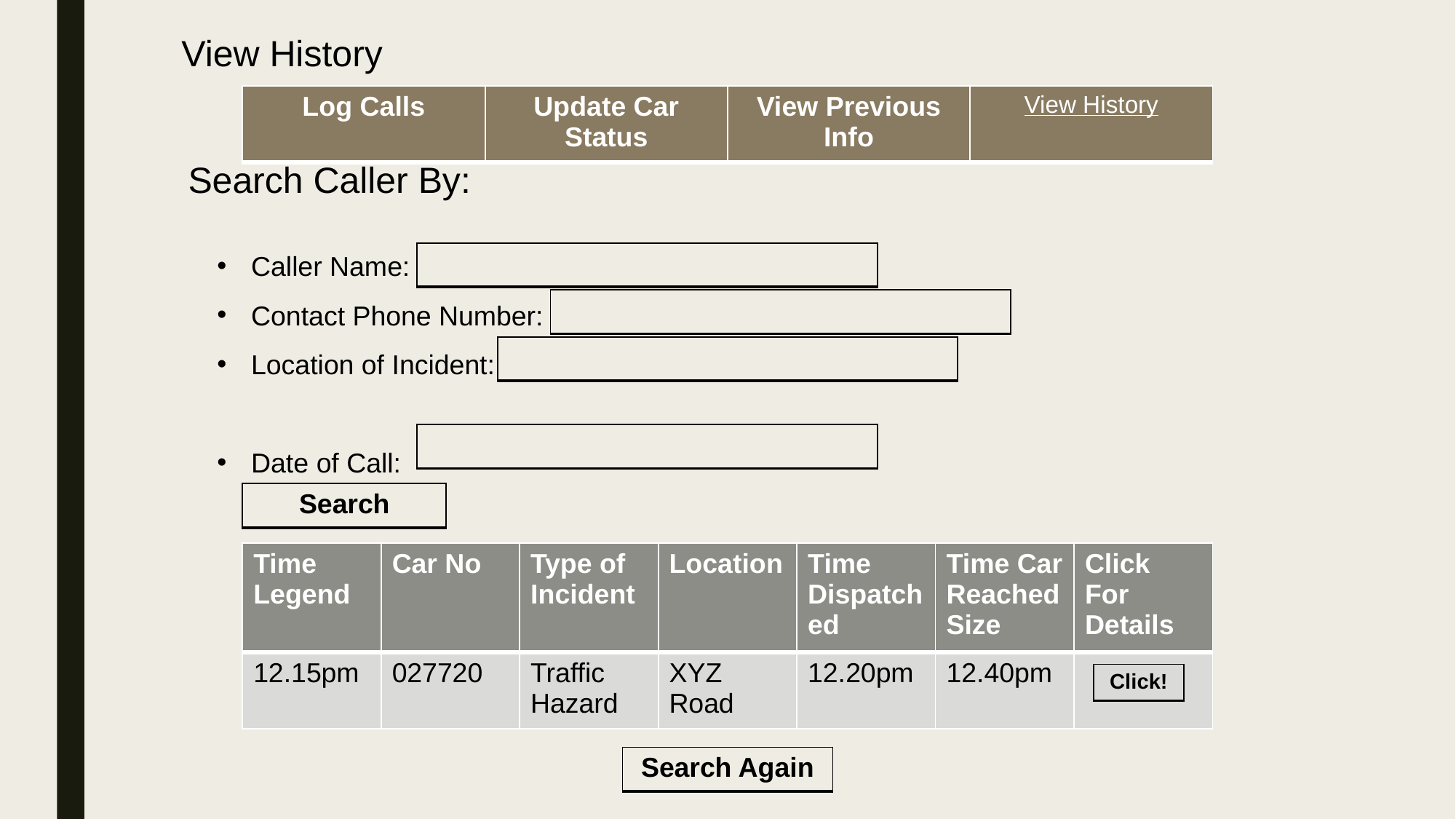

View History
| Log Calls | Update Car Status | View Previous Info | View History |
| --- | --- | --- | --- |
Search Caller By:
Caller Name:
Contact Phone Number:
Location of Incident:

Date of Call:
|  |
| --- |
|  |
| --- |
|  |
| --- |
|  |
| --- |
| Search |
| --- |
| Time Legend | Car No | Type of Incident | Location | Time Dispatched | Time Car Reached Size | Click For Details |
| --- | --- | --- | --- | --- | --- | --- |
| 12.15pm | 027720 | Traffic Hazard | XYZ Road | 12.20pm | 12.40pm |  |
| Click! |
| --- |
| Search Again |
| --- |